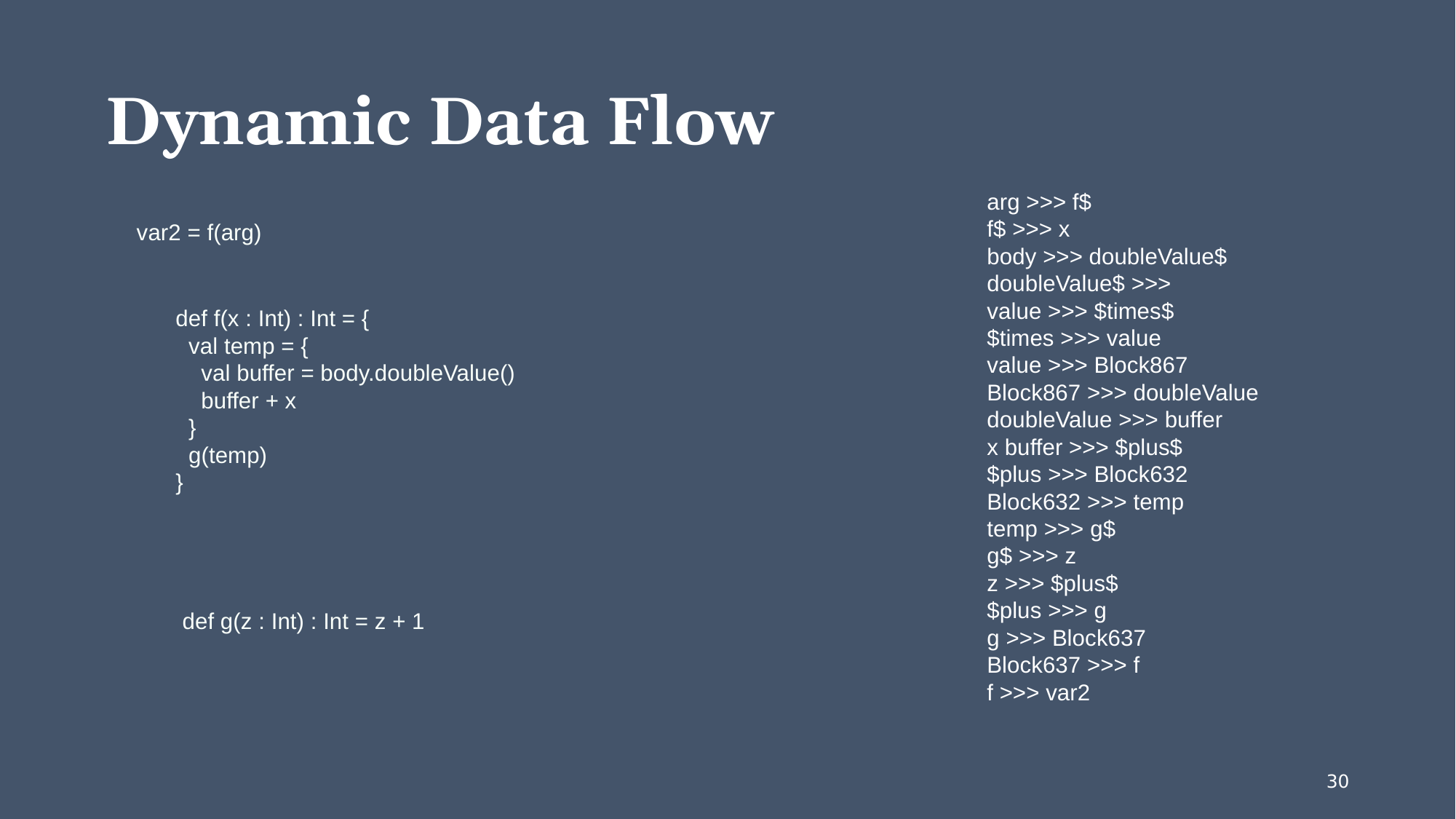

# Dynamic Data Flow

arg >>> f$
f$ >>> x
body >>> doubleValue$
doubleValue$ >>>
value >>> $times$
$times >>> value
value >>> Block867
Block867 >>> doubleValue
doubleValue >>> buffer
x buffer >>> $plus$
$plus >>> Block632
Block632 >>> temp
temp >>> g$
g$ >>> z
z >>> $plus$
$plus >>> g
g >>> Block637
Block637 >>> f
f >>> var2
var2 = f(arg)
  def f(x : Int) : Int = {
    val temp = {
      val buffer = body.doubleValue()
      buffer + x
    }
    g(temp)
  }
def g(z : Int) : Int = z + 1
30